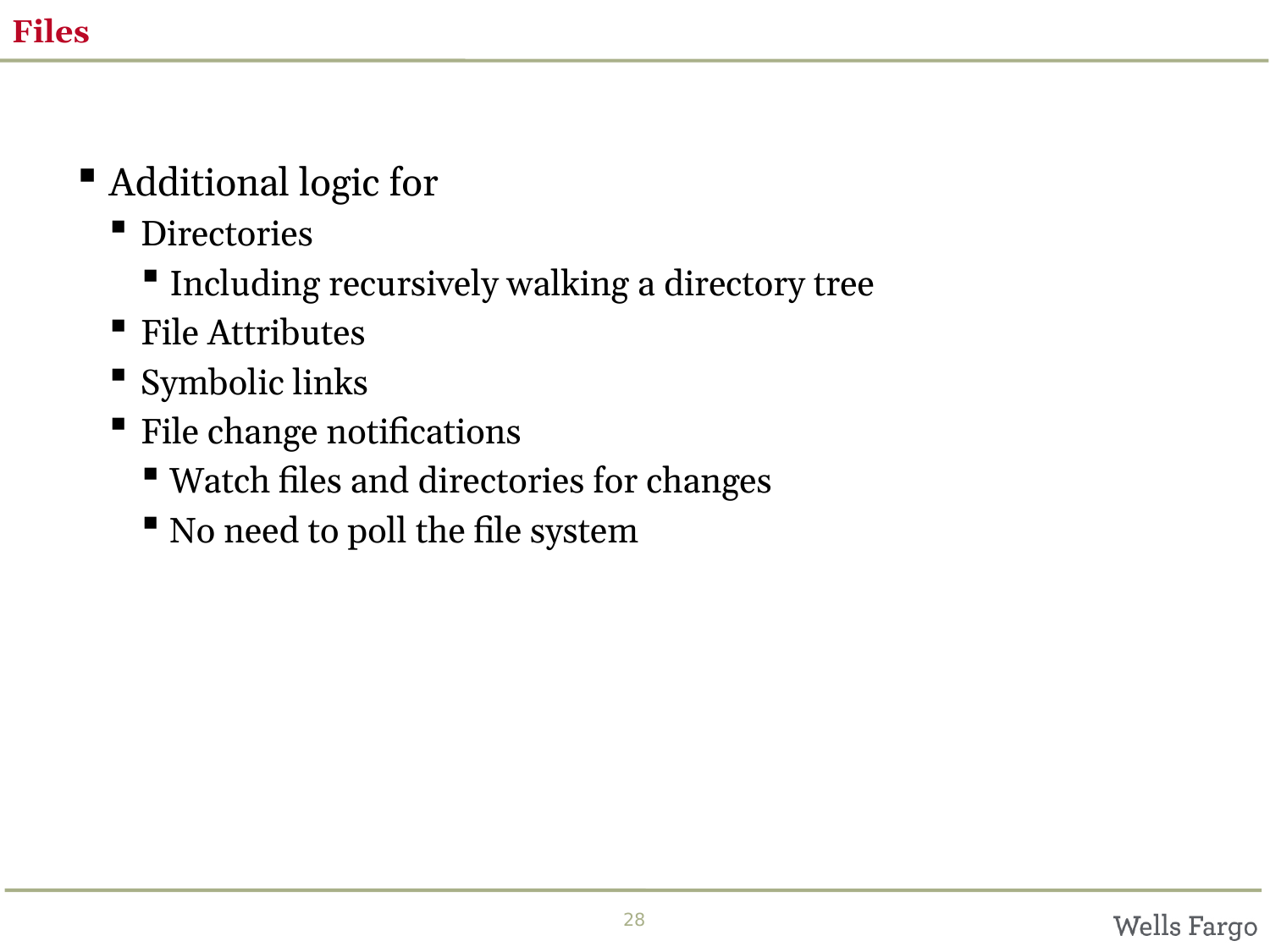

# Files
Additional logic for
Directories
Including recursively walking a directory tree
File Attributes
Symbolic links
File change notifications
Watch files and directories for changes
No need to poll the file system

28